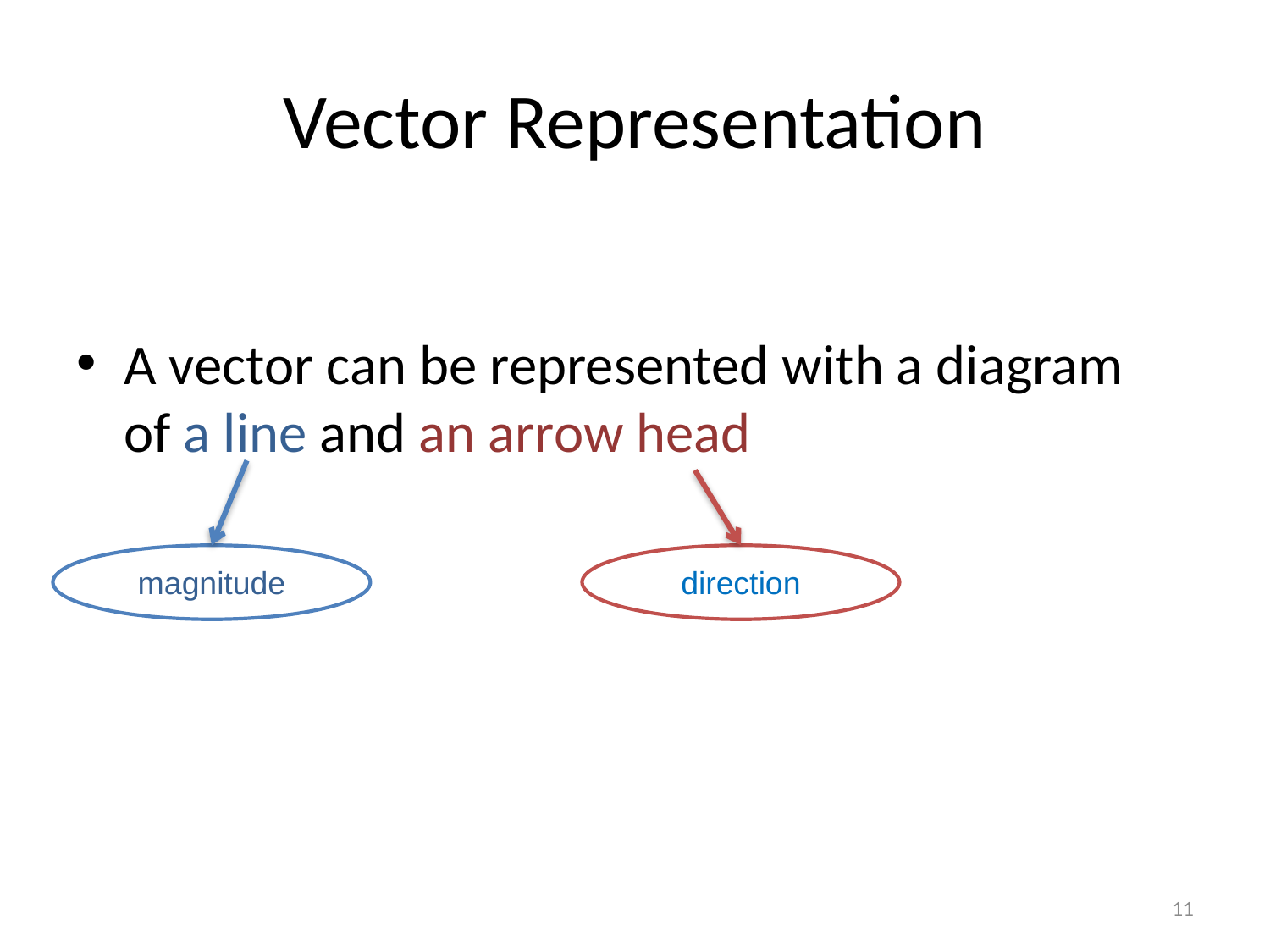

# Vector Representation
A vector can be represented with a diagram of a line and an arrow head

magnitude
direction
11